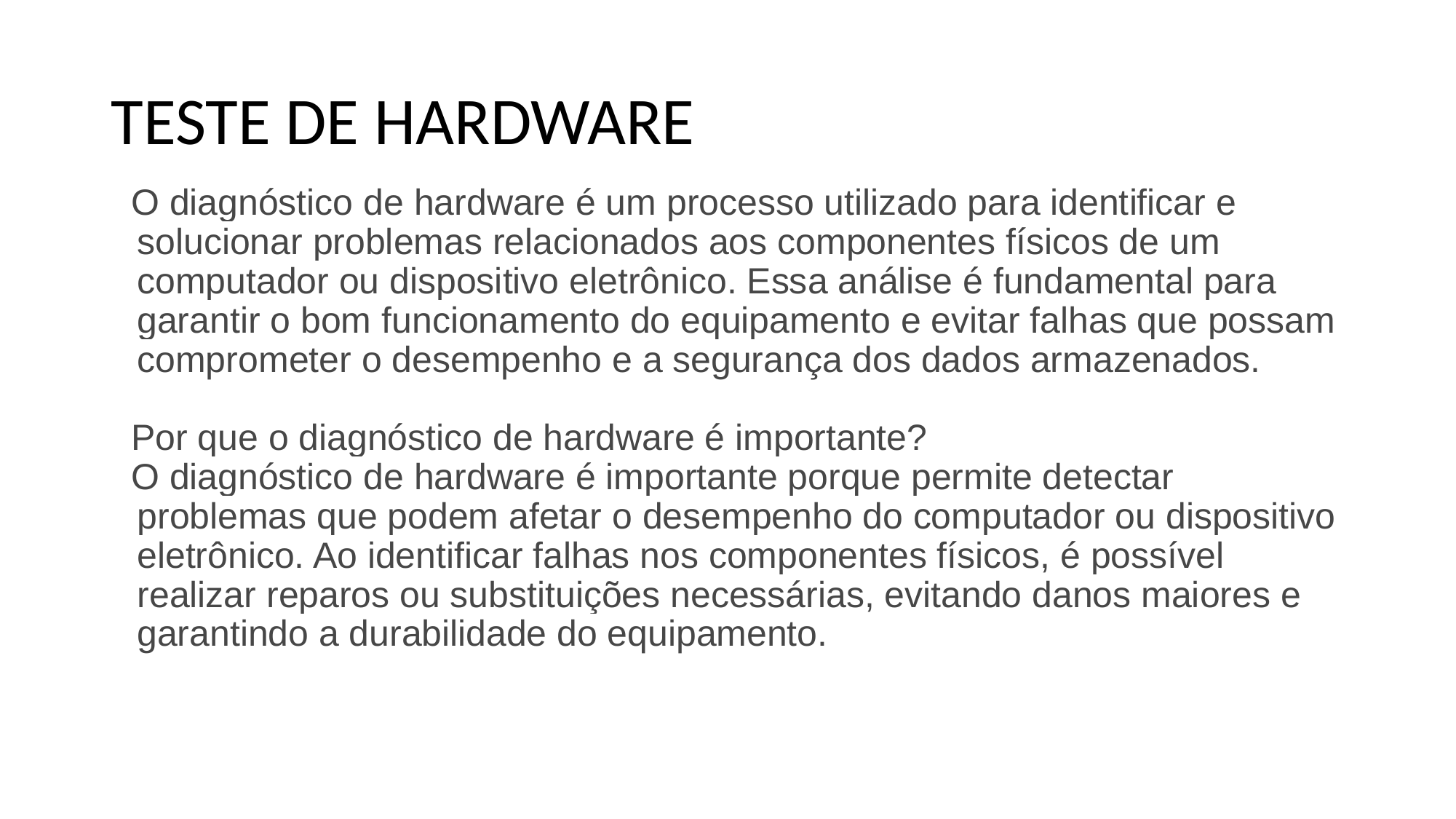

# TESTE DE HARDWARE
O diagnóstico de hardware é um processo utilizado para identificar e solucionar problemas relacionados aos componentes físicos de um computador ou dispositivo eletrônico. Essa análise é fundamental para garantir o bom funcionamento do equipamento e evitar falhas que possam comprometer o desempenho e a segurança dos dados armazenados.

Por que o diagnóstico de hardware é importante?
O diagnóstico de hardware é importante porque permite detectar problemas que podem afetar o desempenho do computador ou dispositivo eletrônico. Ao identificar falhas nos componentes físicos, é possível realizar reparos ou substituições necessárias, evitando danos maiores e garantindo a durabilidade do equipamento.